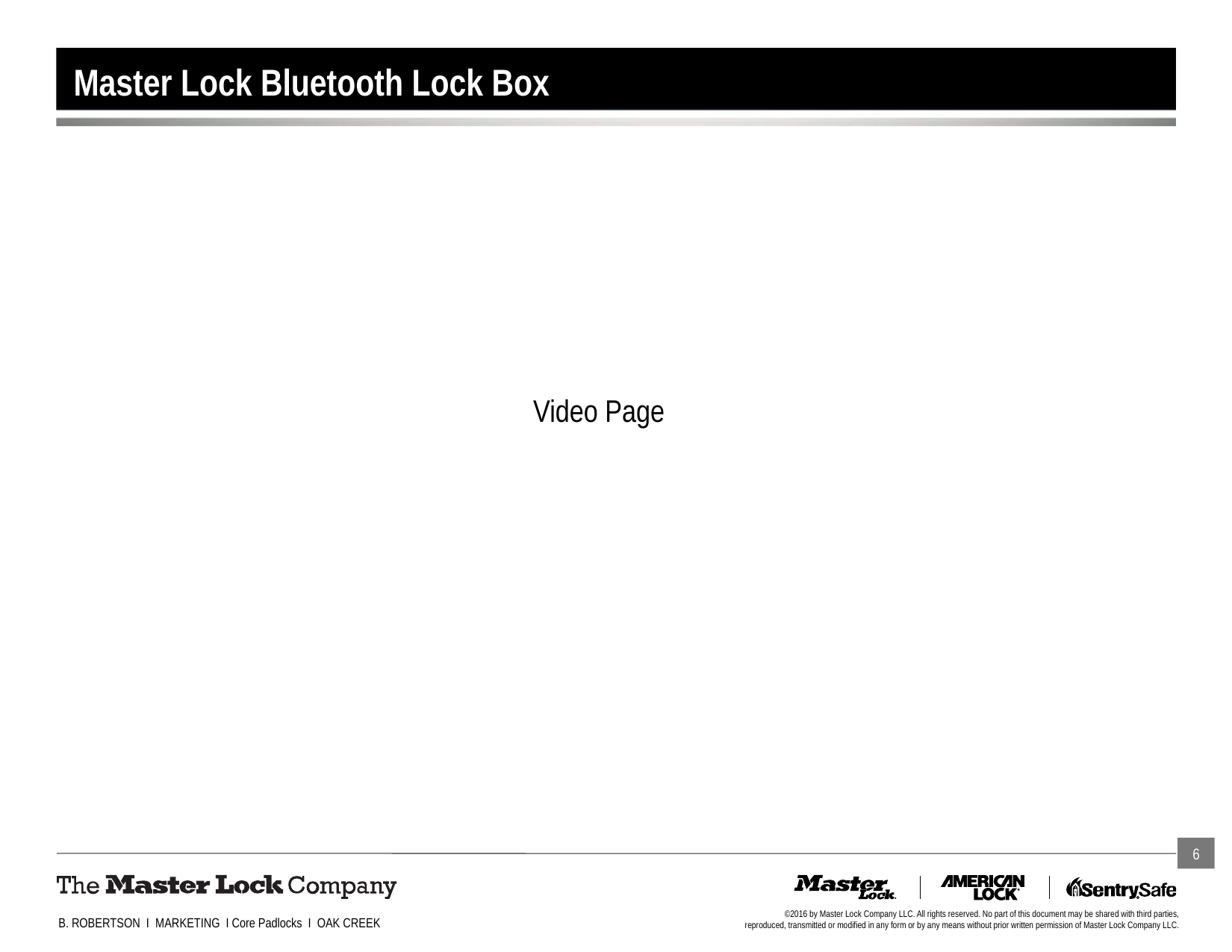

# Master Lock Bluetooth Lock Box
Video Page